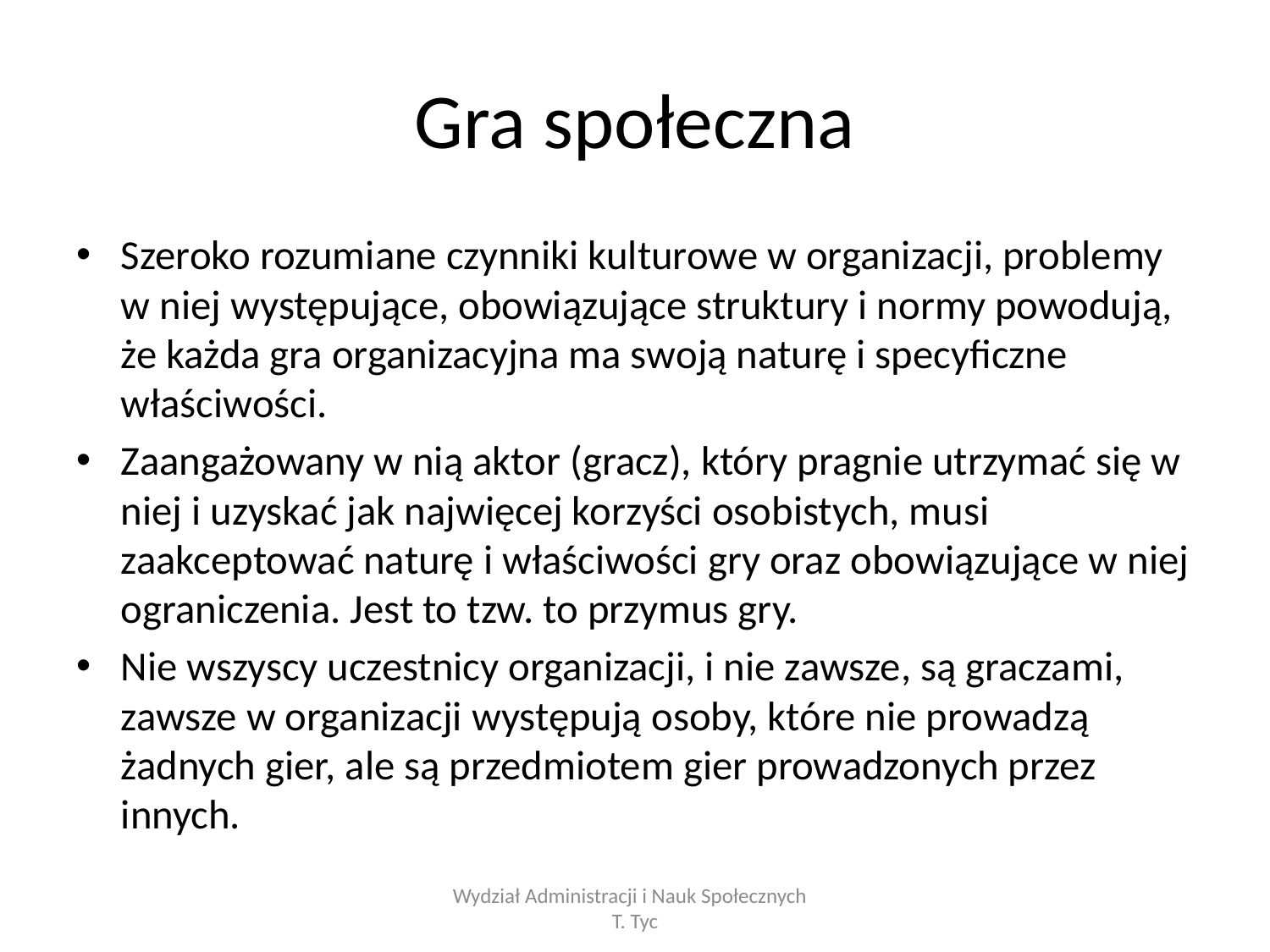

# Gra społeczna
Szeroko rozumiane czynniki kulturowe w organizacji, problemy w niej występujące, obowiązujące struktury i normy powodują, że każda gra organizacyjna ma swoją naturę i specyficzne właściwości.
Zaangażowany w nią aktor (gracz), który pragnie utrzymać się w niej i uzyskać jak najwięcej korzyści osobistych, musi zaakceptować naturę i właściwości gry oraz obowiązujące w niej ograniczenia. Jest to tzw. to przymus gry.
Nie wszyscy uczestnicy organizacji, i nie zawsze, są graczami, zawsze w organizacji występują osoby, które nie prowadzą żadnych gier, ale są przedmiotem gier prowadzonych przez innych.
Wydział Administracji i Nauk Społecznych   T. Tyc